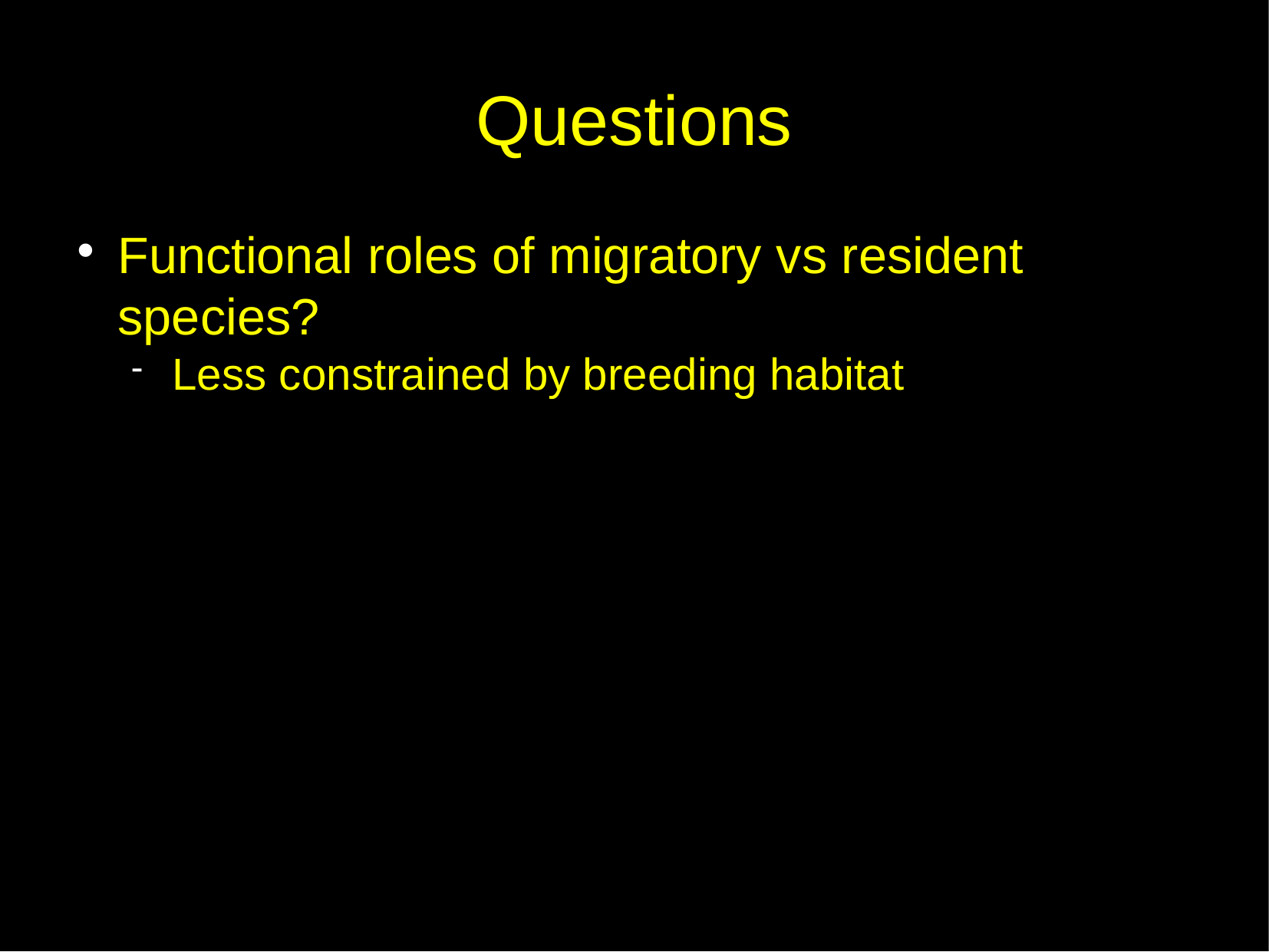

Questions
Functional roles of migratory vs resident species?
Less constrained by breeding habitat